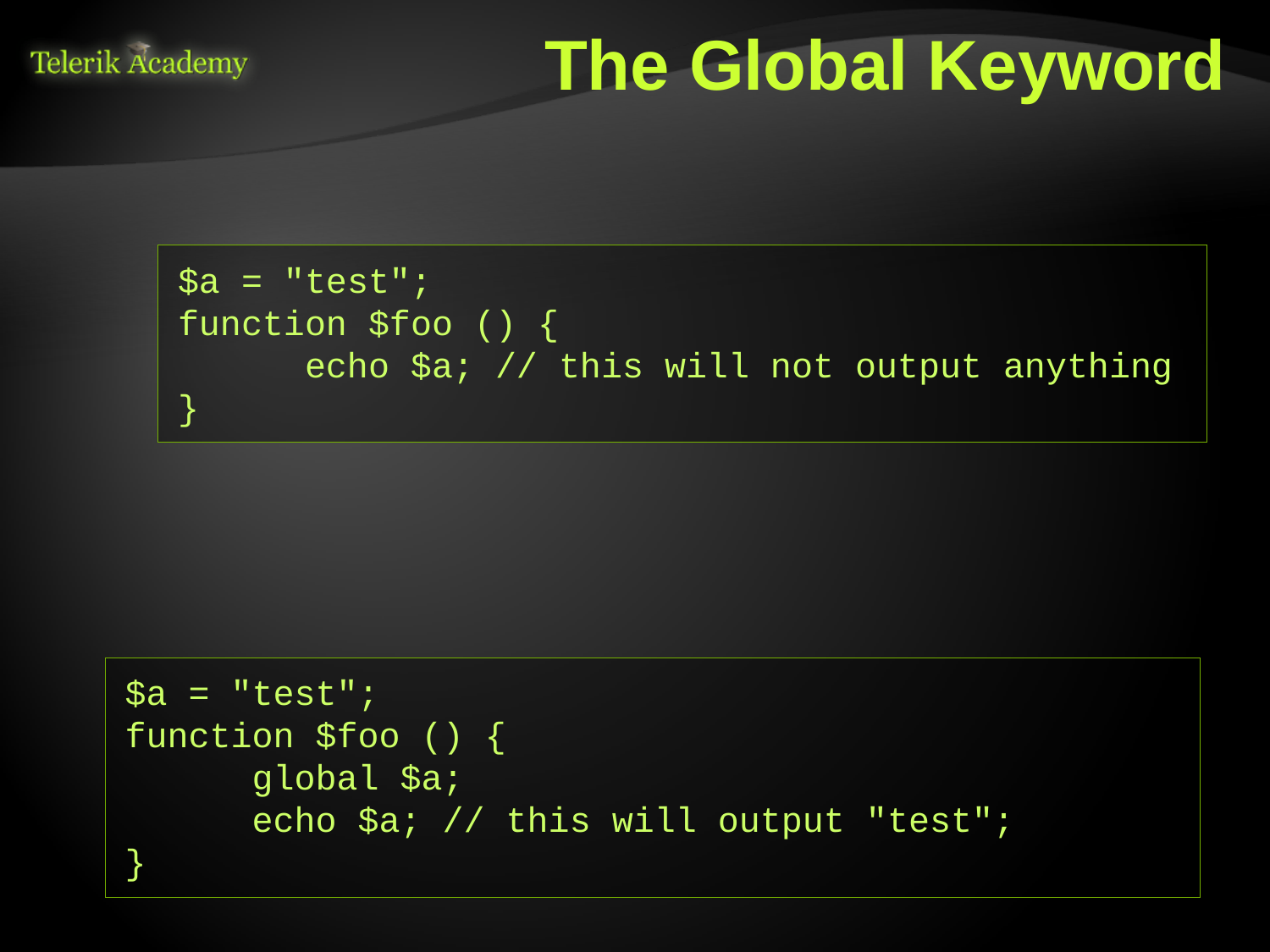

# The Global Keyword
Variables outside function are not accessible in it

They have to be global or function must declare it will use them with global

$a = "test";
function $foo () {
	echo $a; // this will not output anything
}
$a = "test";
function $foo () {
	global $a;
	echo $a; // this will output "test";
}